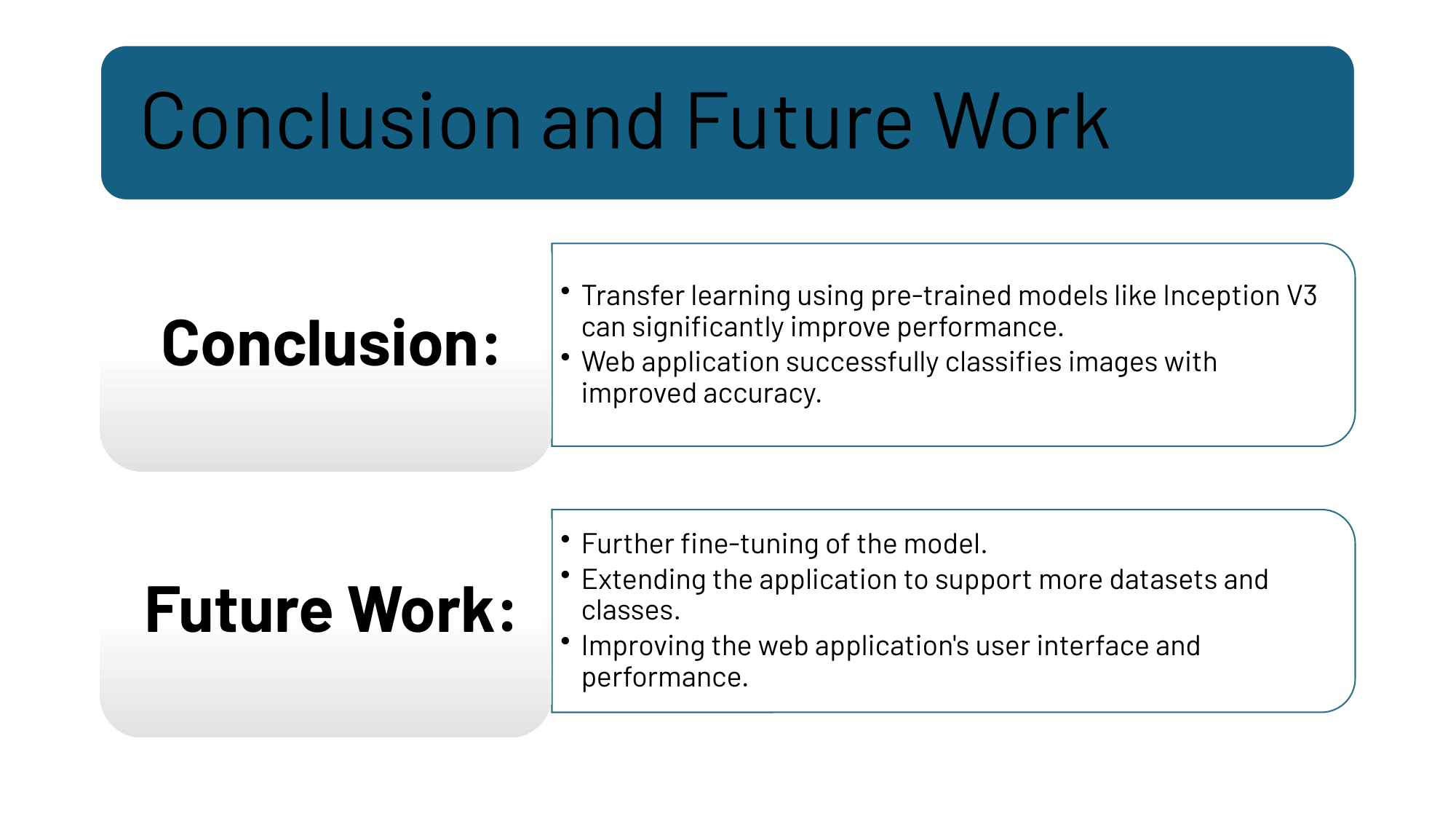

Conclusion and Future Work
Transfer learning using pre-trained models like Inception V3 can significantly improve performance.
Web application successfully classifies images with improved accuracy.
Conclusion:
Further fine-tuning of the model.
Extending the application to support more datasets and classes.
Improving the web application's user interface and performance.
Future Work: